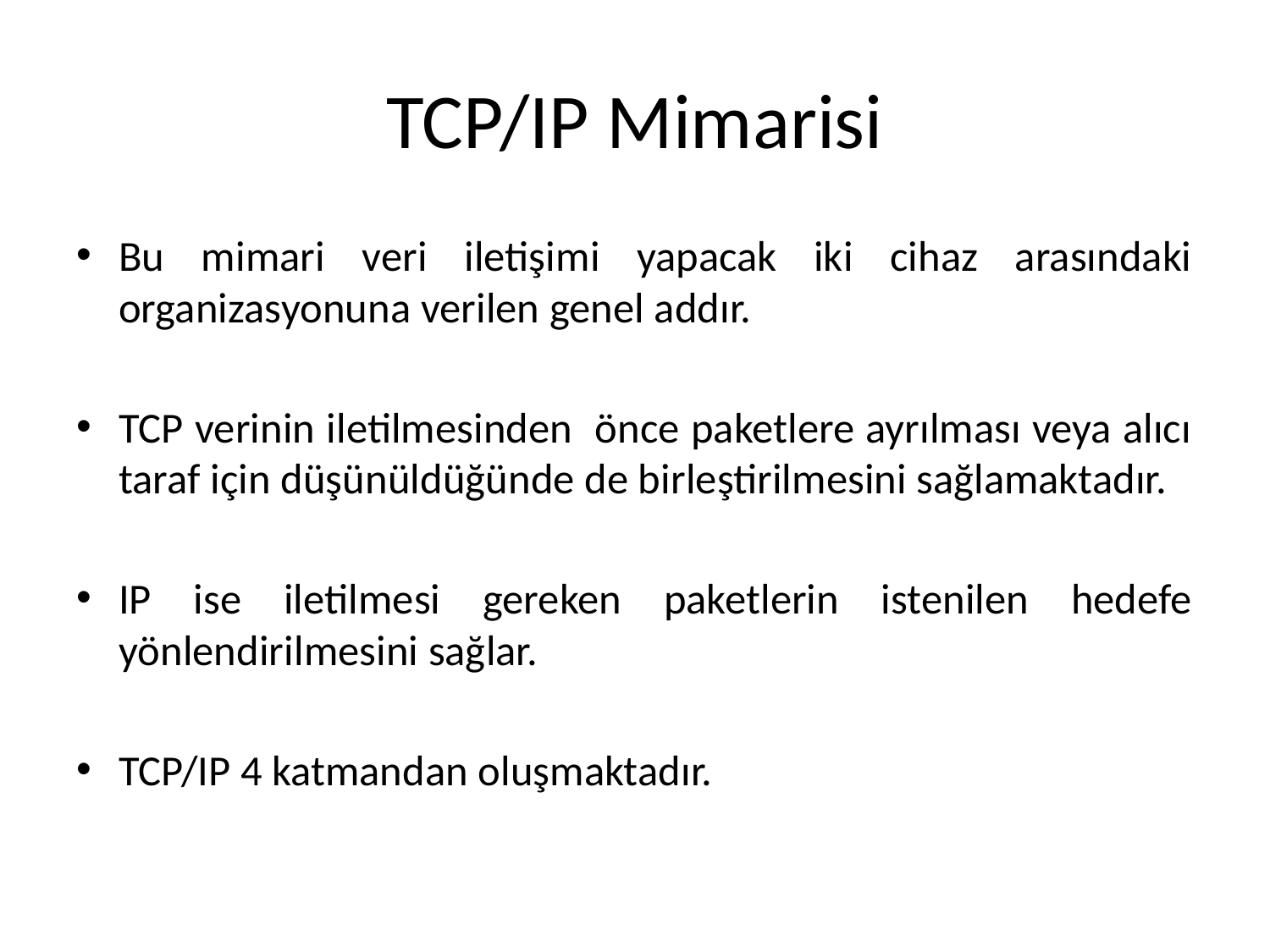

# TCP/IP Mimarisi
Bu mimari veri iletişimi yapacak iki cihaz arasındaki organizasyonuna verilen genel addır.

TCP verinin iletilmesinden  önce paketlere ayrılması veya alıcı taraf için düşünüldüğünde de birleştirilmesini sağlamaktadır.

IP ise iletilmesi gereken paketlerin istenilen hedefe yönlendirilmesini sağlar.

TCP/IP 4 katmandan oluşmaktadır.